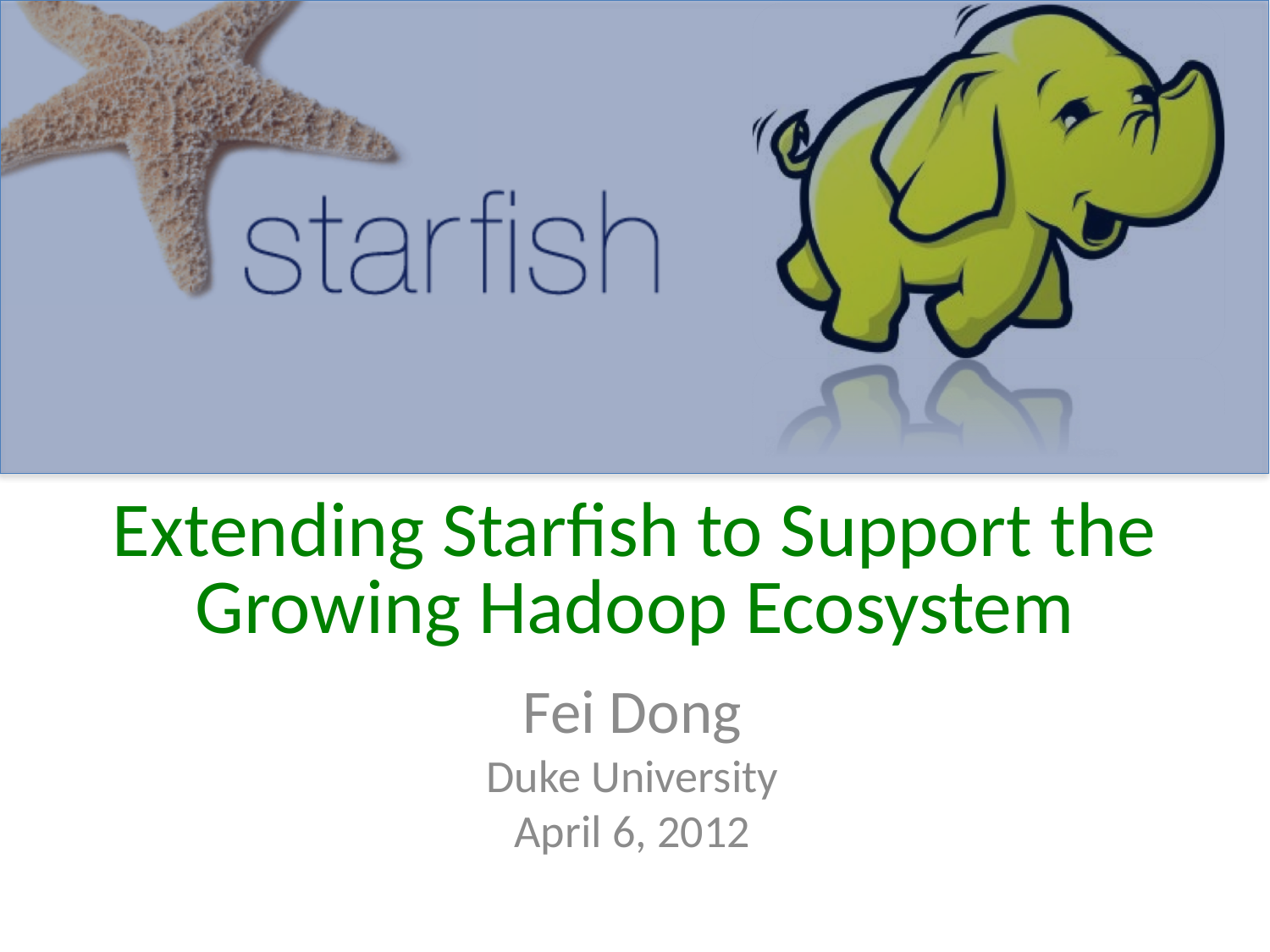

# Extending Starfish to Support the Growing Hadoop Ecosystem
Fei Dong
Duke University
April 6, 2012